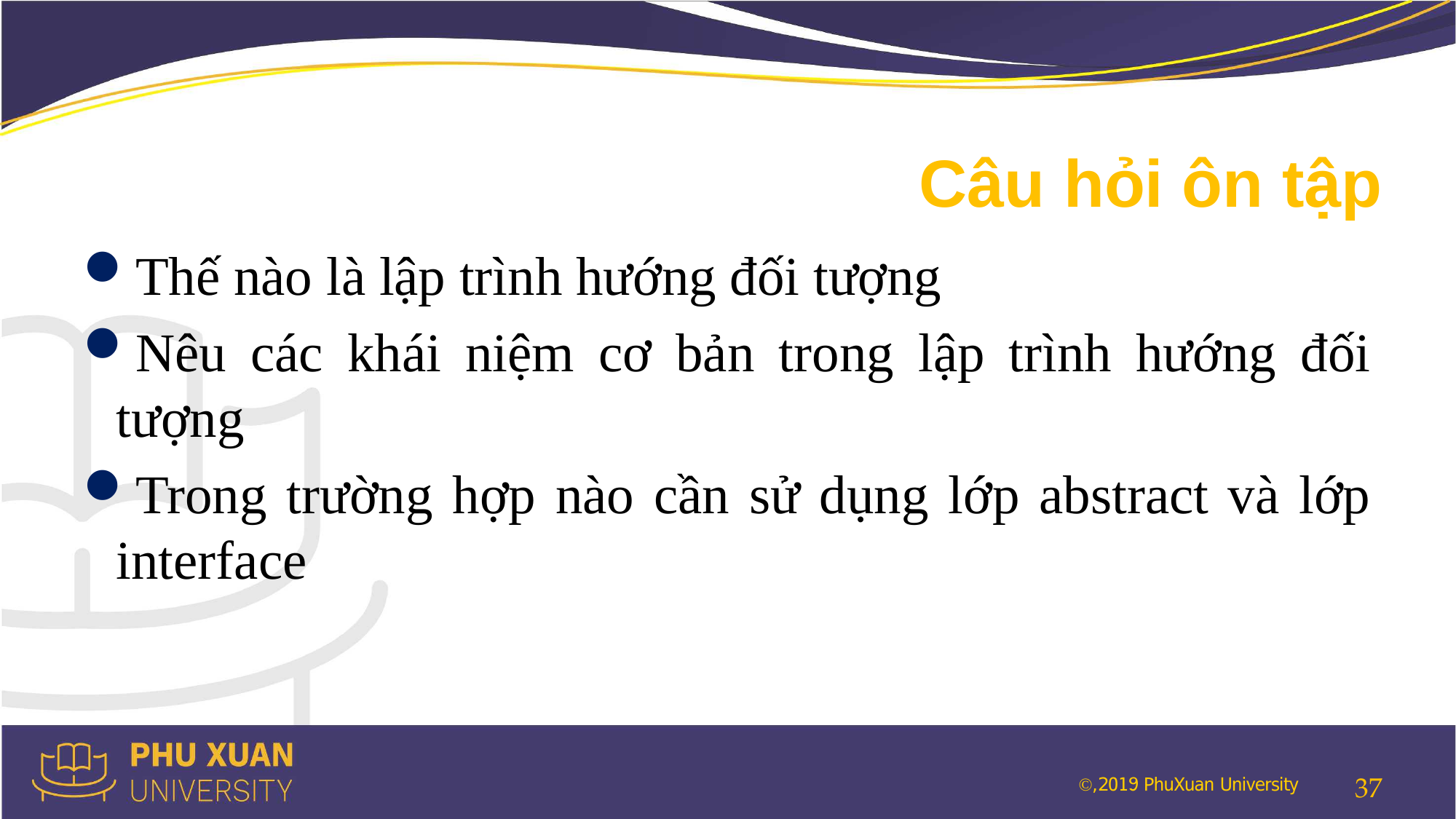

# Câu hỏi ôn tập
Thế nào là lập trình hướng đối tượng
Nêu các khái niệm cơ bản trong lập trình hướng đối tượng
Trong trường hợp nào cần sử dụng lớp abstract và lớp interface
37